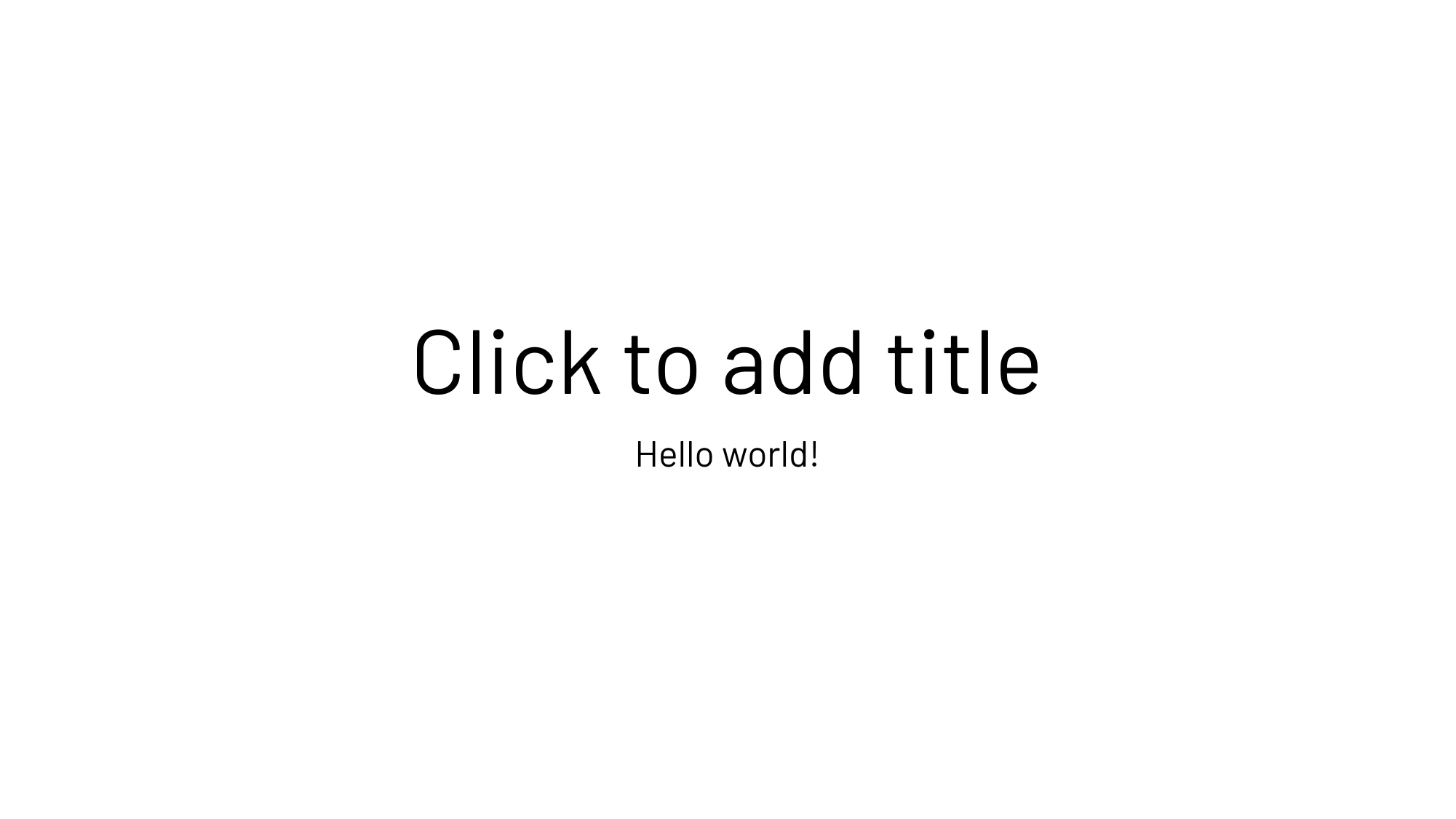

# Click to add title
Hello world!